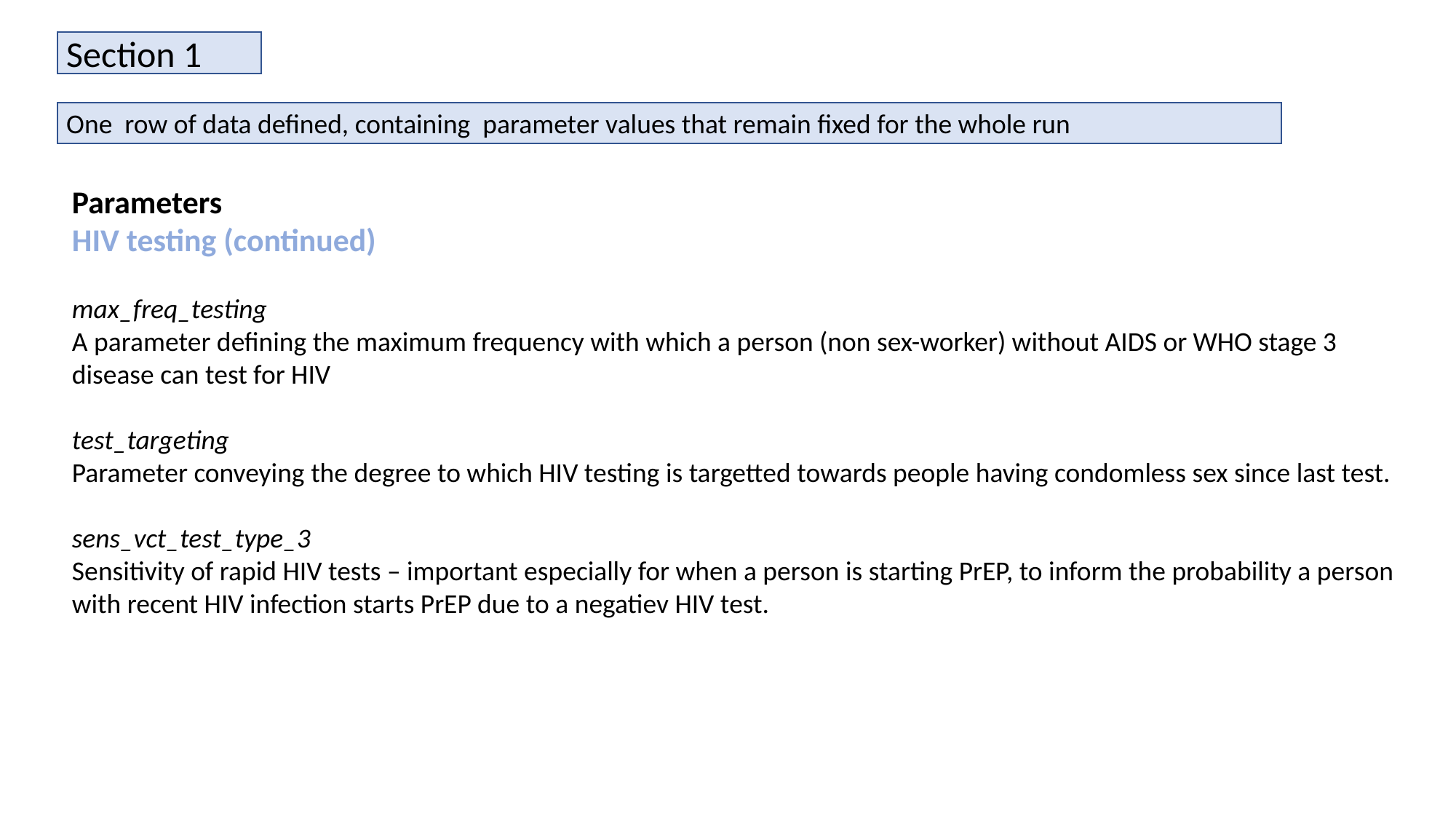

Section 1
One  row of data defined, containing  parameter values that remain fixed for the whole run

Parameters
HIV testing (continued)

max_freq_testing
A parameter defining the maximum frequency with which a person (non sex-worker) without AIDS or WHO stage 3 disease can test for HIV

test_targeting
Parameter conveying the degree to which HIV testing is targetted towards people having condomless sex since last test.

sens_vct_test_type_3
Sensitivity of rapid HIV tests – important especially for when a person is starting PrEP, to inform the probability a person with recent HIV infection starts PrEP due to a negatiev HIV test.